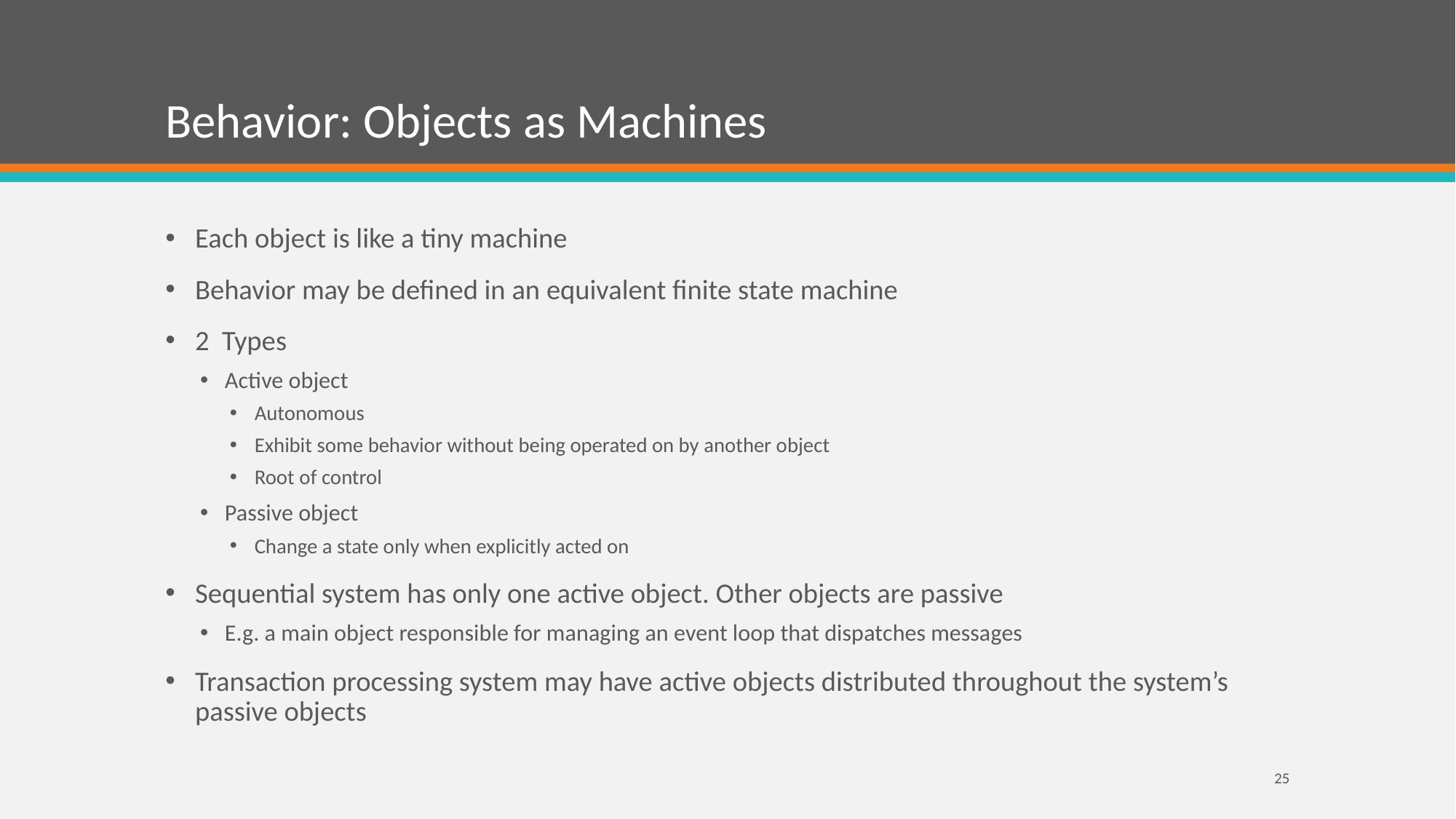

# Behavior: Objects as Machines
Each object is like a tiny machine
Behavior may be defined in an equivalent finite state machine
2  Types
Active object
Autonomous
Exhibit some behavior without being operated on by another object
Root of control
Passive object
Change a state only when explicitly acted on
Sequential system has only one active object. Other objects are passive
E.g. a main object responsible for managing an event loop that dispatches messages
Transaction processing system may have active objects distributed throughout the system’s passive objects
25